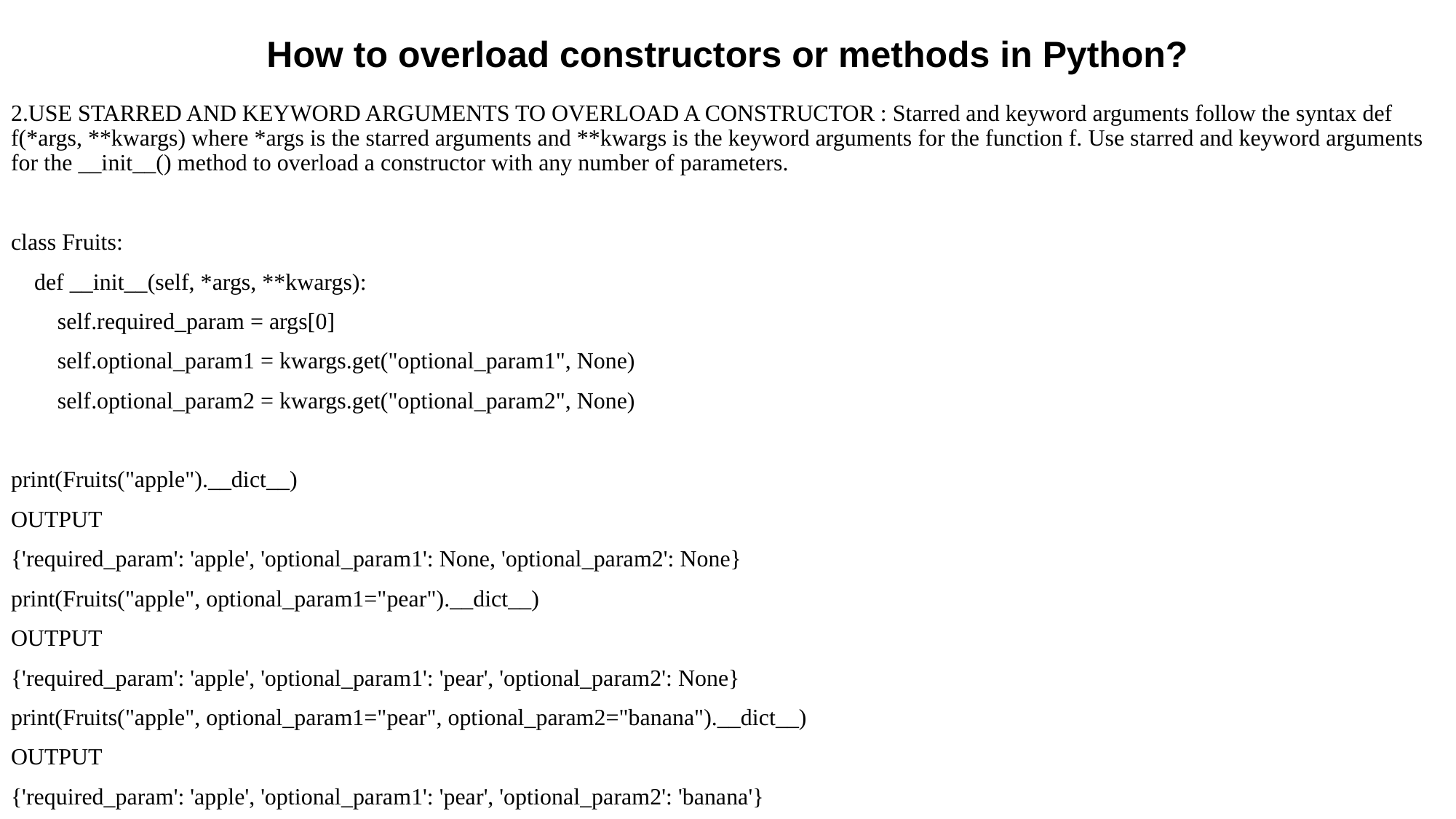

# How to overload constructors or methods in Python?
2.USE STARRED AND KEYWORD ARGUMENTS TO OVERLOAD A CONSTRUCTOR : Starred and keyword arguments follow the syntax def f(*args, **kwargs) where *args is the starred arguments and **kwargs is the keyword arguments for the function f. Use starred and keyword arguments for the __init__() method to overload a constructor with any number of parameters.

class Fruits:
    def __init__(self, *args, **kwargs):
        self.required_param = args[0]
        self.optional_param1 = kwargs.get("optional_param1", None)
        self.optional_param2 = kwargs.get("optional_param2", None)

print(Fruits("apple").__dict__)
OUTPUT
{'required_param': 'apple', 'optional_param1': None, 'optional_param2': None}
print(Fruits("apple", optional_param1="pear").__dict__)
OUTPUT
{'required_param': 'apple', 'optional_param1': 'pear', 'optional_param2': None}
print(Fruits("apple", optional_param1="pear", optional_param2="banana").__dict__)
OUTPUT
{'required_param': 'apple', 'optional_param1': 'pear', 'optional_param2': 'banana'}